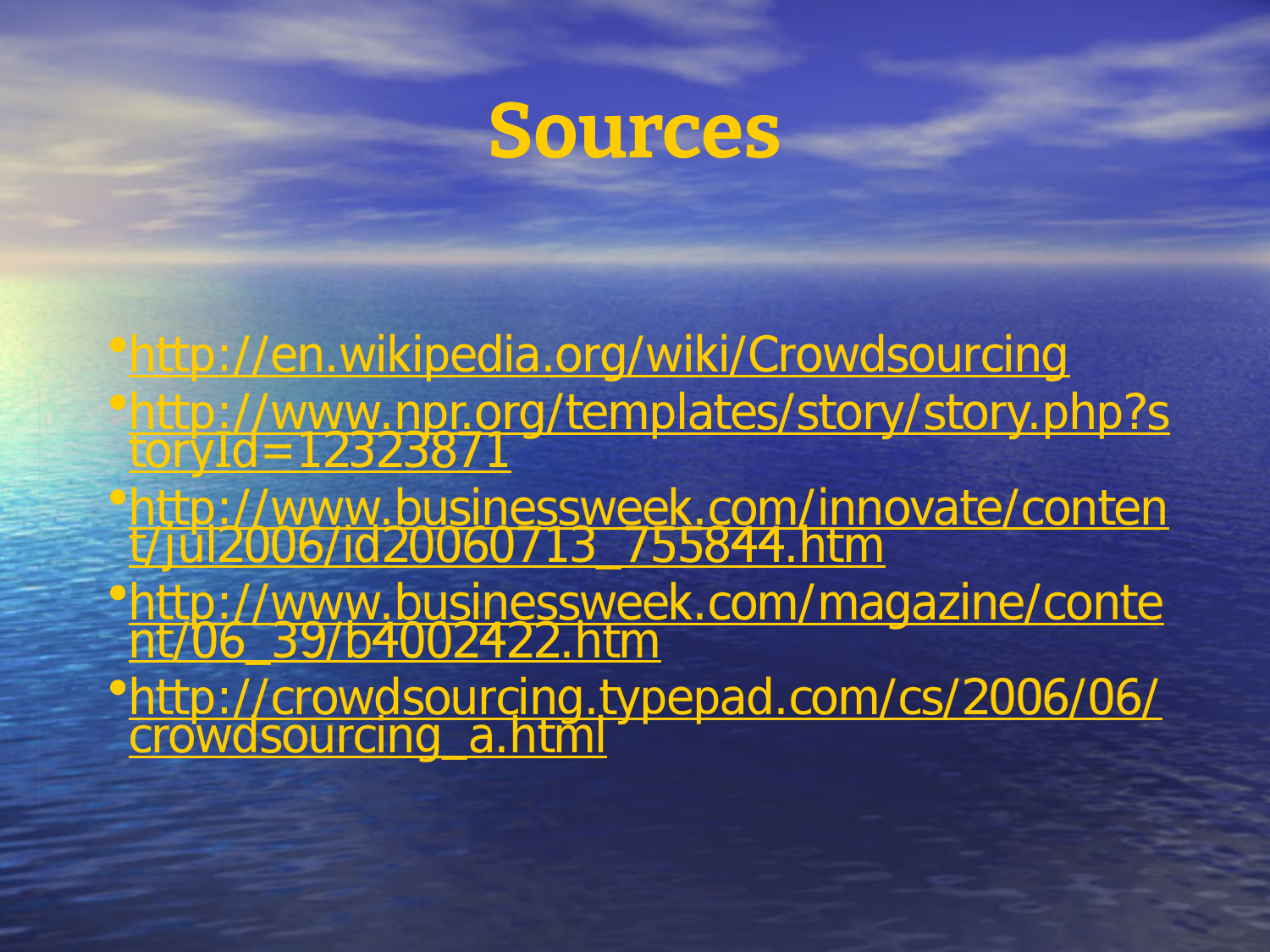

# Sources
http://en.wikipedia.org/wiki/Crowdsourcing
http://www.npr.org/templates/story/story.php?storyId=12323871
http://www.businessweek.com/innovate/content/jul2006/id20060713_755844.htm
http://www.businessweek.com/magazine/content/06_39/b4002422.htm
http://crowdsourcing.typepad.com/cs/2006/06/crowdsourcing_a.html